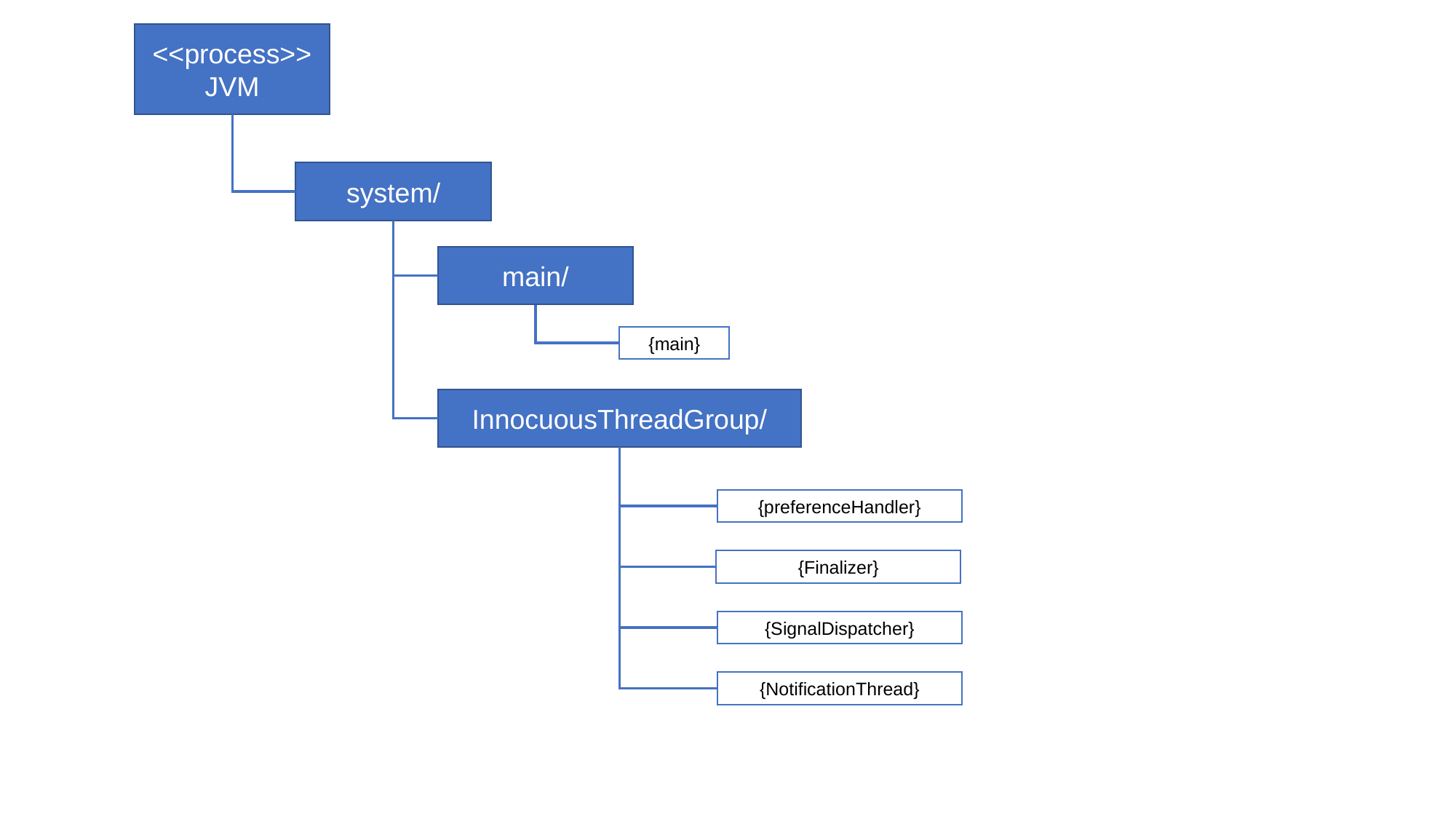

<<process>>
JVM
system/
main/
{main}
InnocuousThreadGroup/
{preferenceHandler}
{Finalizer}
{SignalDispatcher}
{NotificationThread}